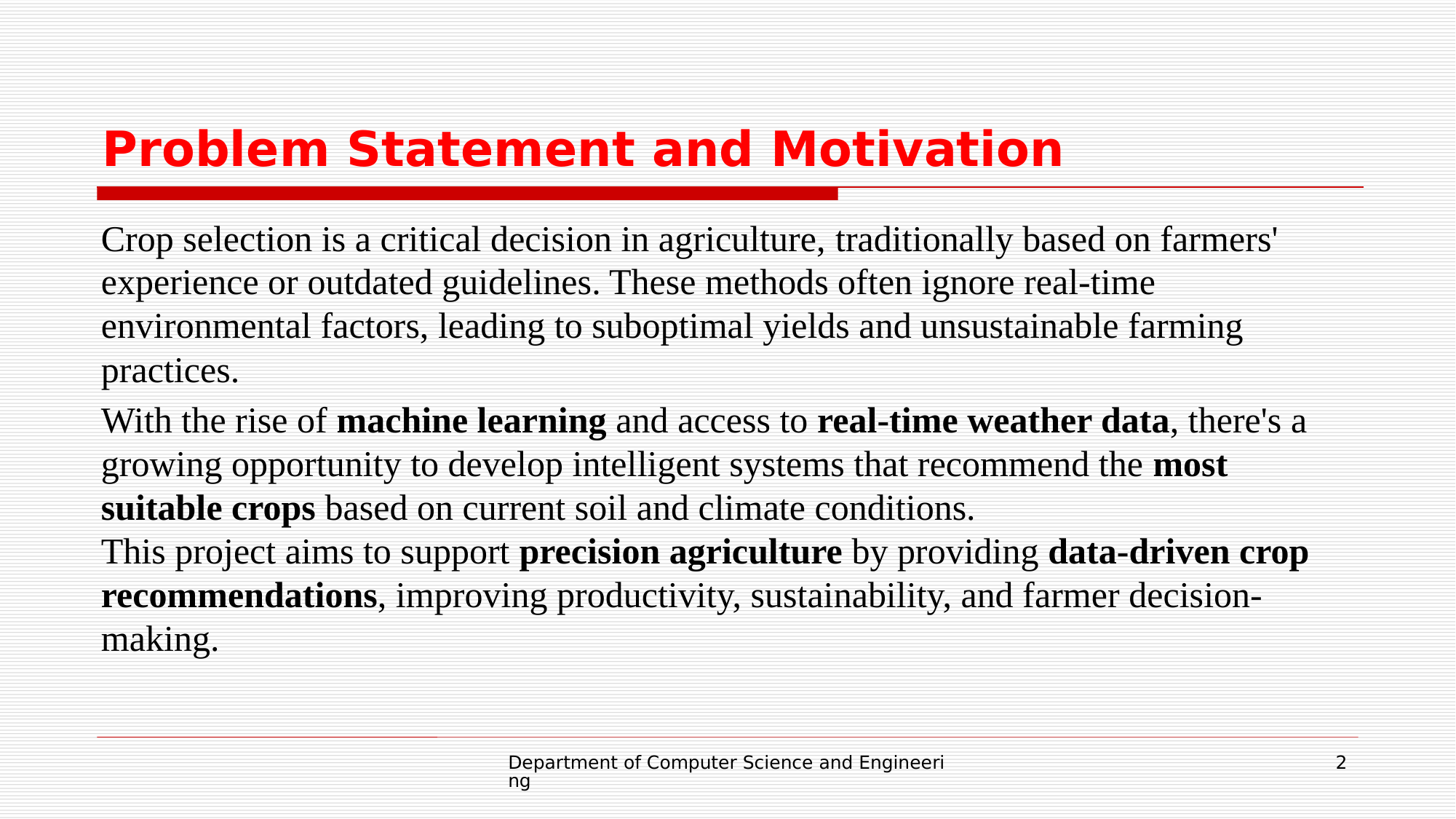

# Problem Statement and Motivation
Crop selection is a critical decision in agriculture, traditionally based on farmers' experience or outdated guidelines. These methods often ignore real-time environmental factors, leading to suboptimal yields and unsustainable farming practices.
With the rise of machine learning and access to real-time weather data, there's a growing opportunity to develop intelligent systems that recommend the most suitable crops based on current soil and climate conditions.
This project aims to support precision agriculture by providing data-driven crop recommendations, improving productivity, sustainability, and farmer decision-making.

Department of Computer Science and Engineering
2